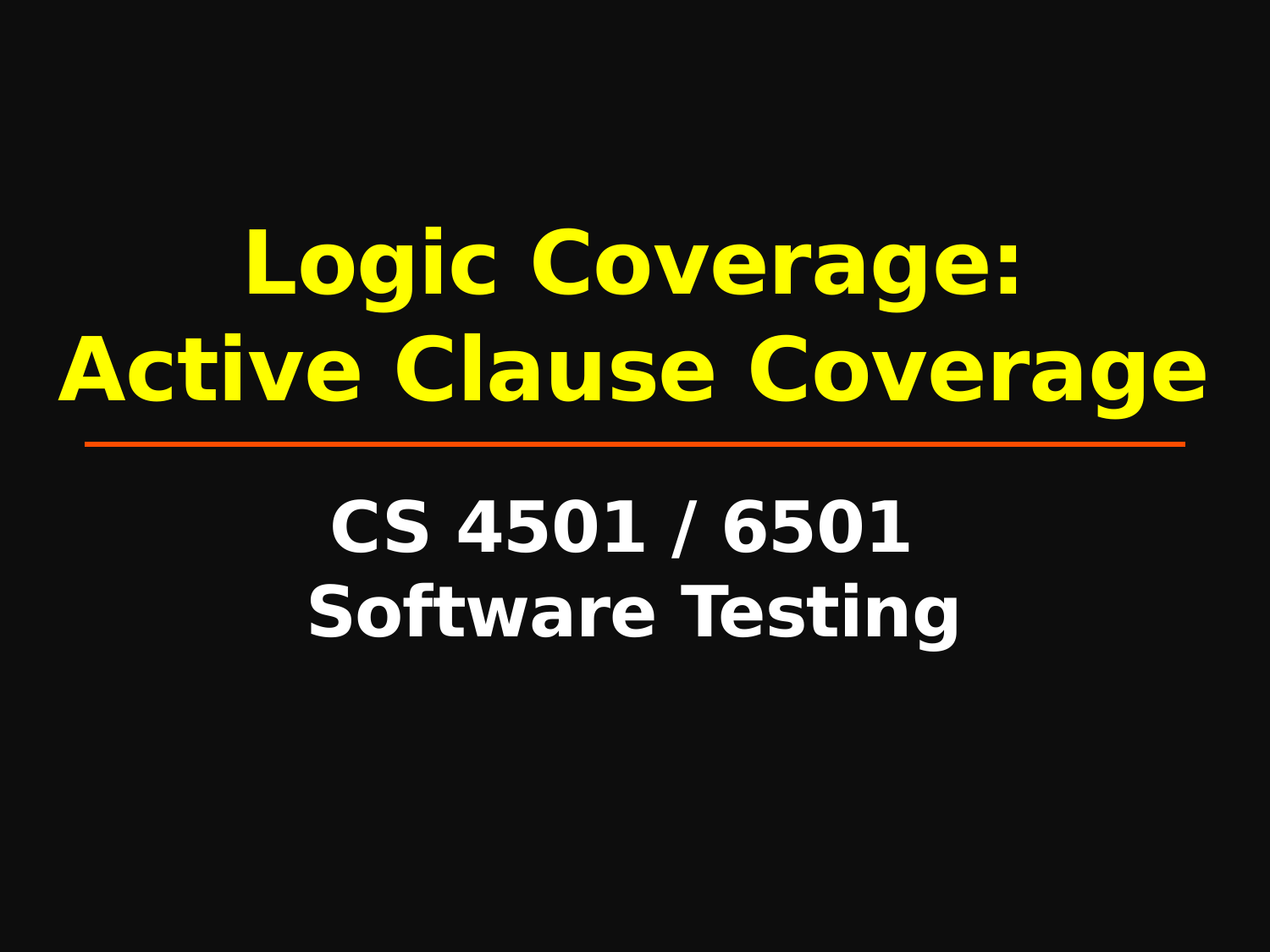

# Logic Coverage: Active Clause Coverage CS 4501 / 6501 Software Testing